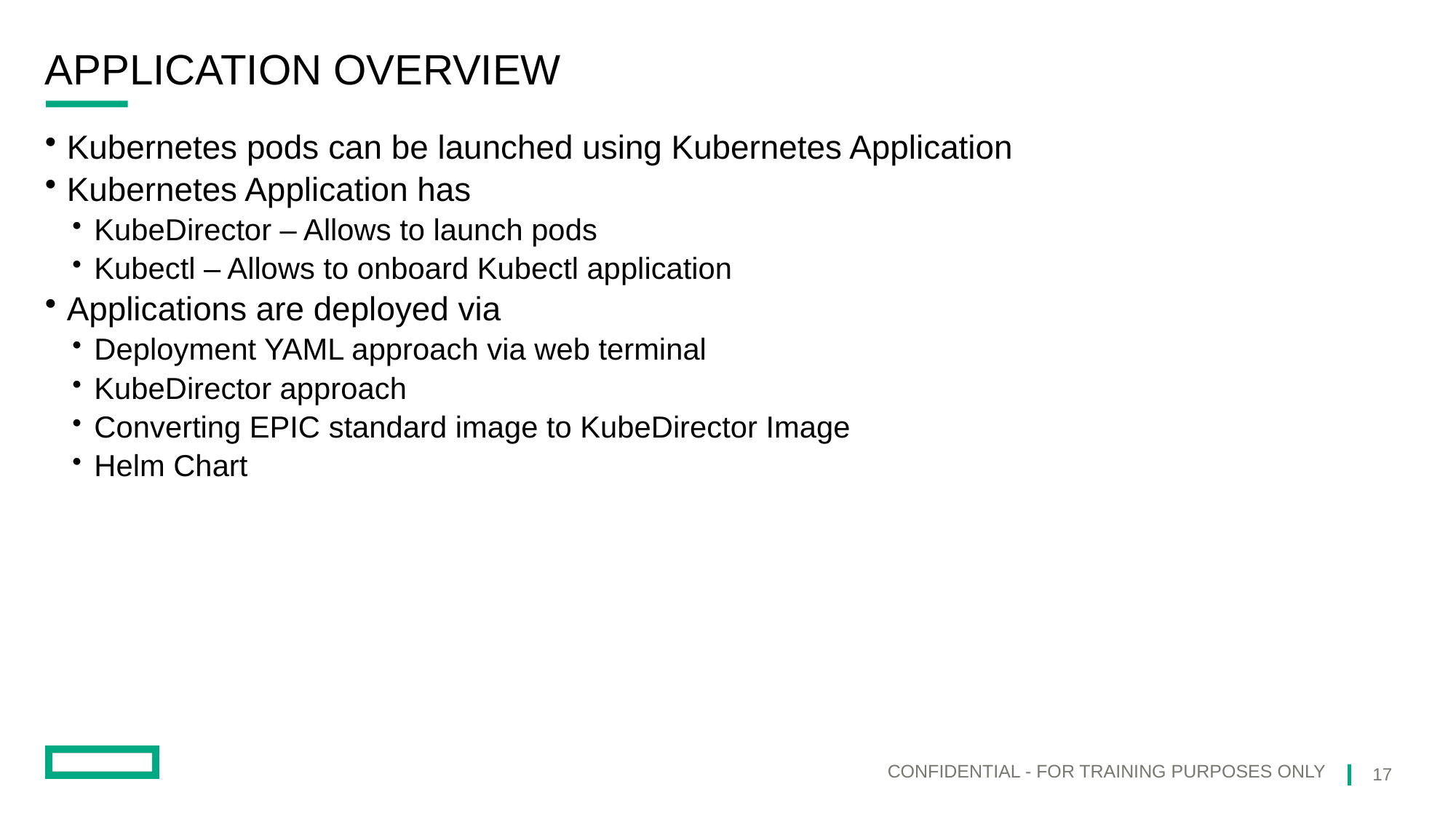

# Application Overview
Kubernetes pods can be launched using Kubernetes Application
Kubernetes Application has
KubeDirector – Allows to launch pods
Kubectl – Allows to onboard Kubectl application
Applications are deployed via
Deployment YAML approach via web terminal
KubeDirector approach
Converting EPIC standard image to KubeDirector Image
Helm Chart
17
CONFIDENTIAL - FOR TRAINING PURPOSES ONLY